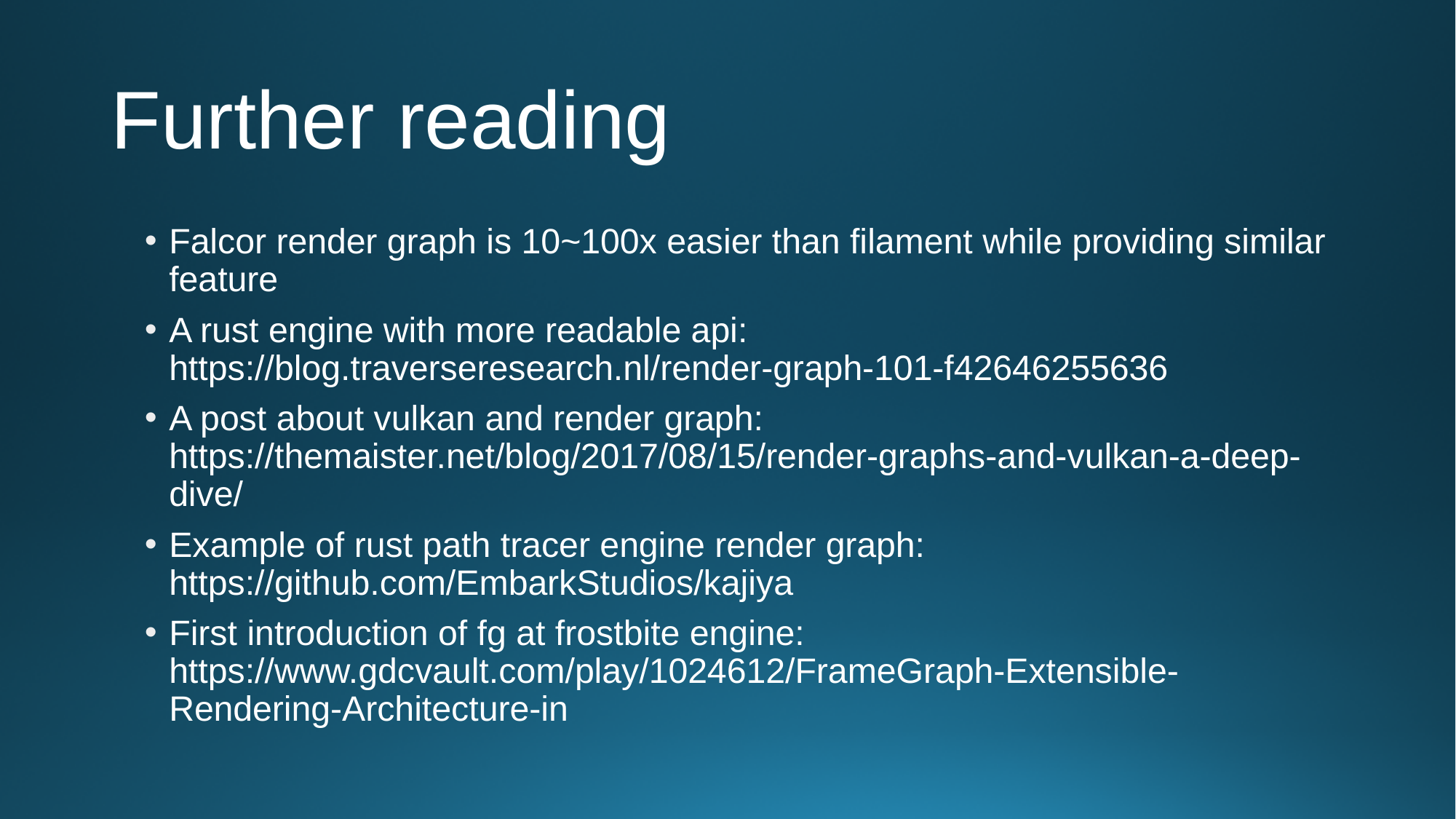

# Further reading
Falcor render graph is 10~100x easier than filament while providing similar feature
A rust engine with more readable api: https://blog.traverseresearch.nl/render-graph-101-f42646255636
A post about vulkan and render graph: https://themaister.net/blog/2017/08/15/render-graphs-and-vulkan-a-deep-dive/
Example of rust path tracer engine render graph: https://github.com/EmbarkStudios/kajiya
First introduction of fg at frostbite engine: https://www.gdcvault.com/play/1024612/FrameGraph-Extensible-Rendering-Architecture-in